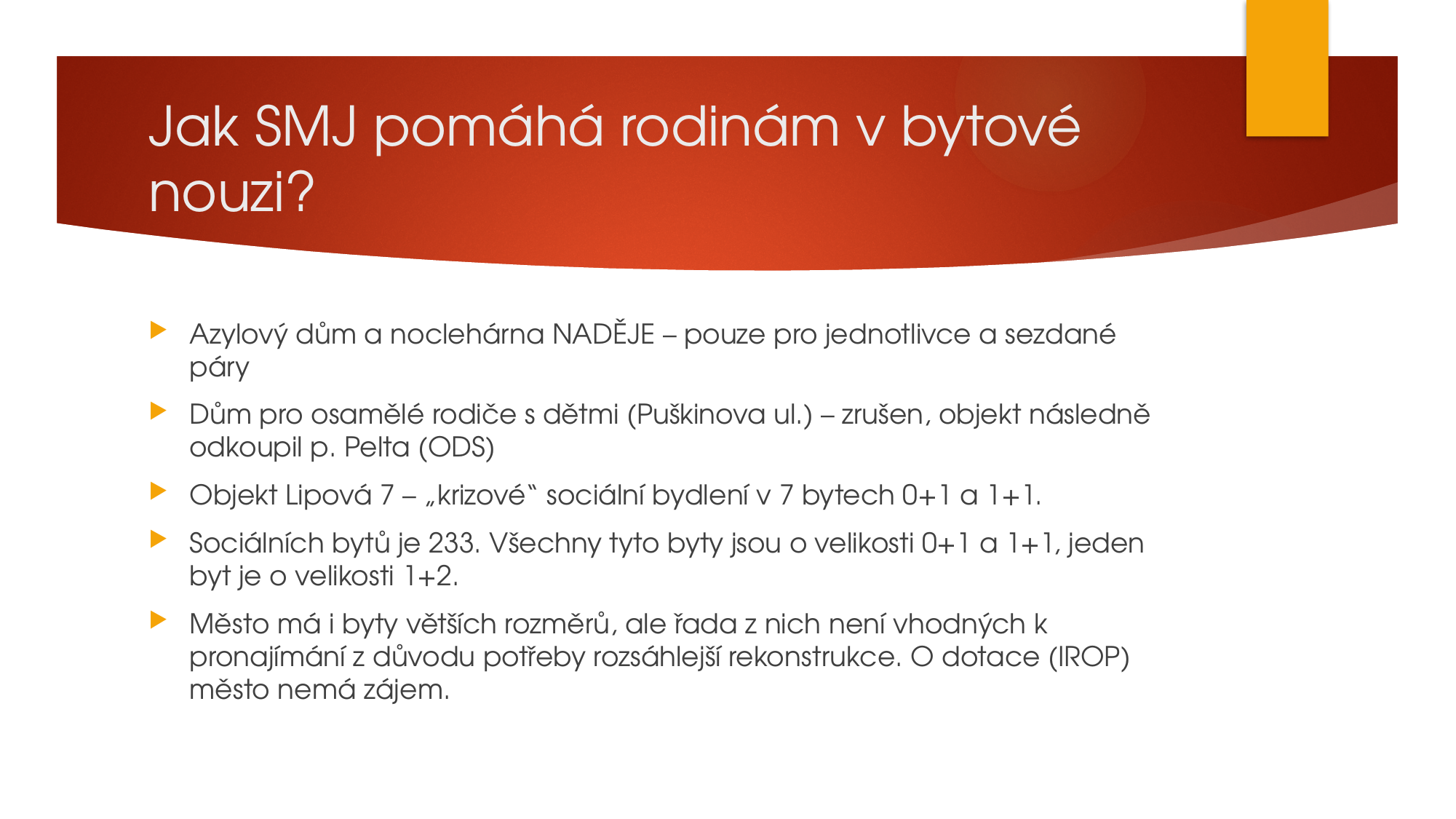

# Jak SMJ pomáhá rodinám v bytové nouzi?
Azylový dům a noclehárna NADĚJE – pouze pro jednotlivce a sezdané páry
Dům pro osamělé rodiče s dětmi (Puškinova ul.) – zrušen, objekt následně odkoupil p. Pelta (ODS)
Objekt Lipová 7 – „krizové“ sociální bydlení v 7 bytech 0+1 a 1+1.
Sociálních bytů je 233. Všechny tyto byty jsou o velikosti 0+1 a 1+1, jeden byt je o velikosti 1+2.
Město má i byty větších rozměrů, ale řada z nich není vhodných k pronajímání z důvodu potřeby rozsáhlejší rekonstrukce. O dotace (IROP) město nemá zájem.